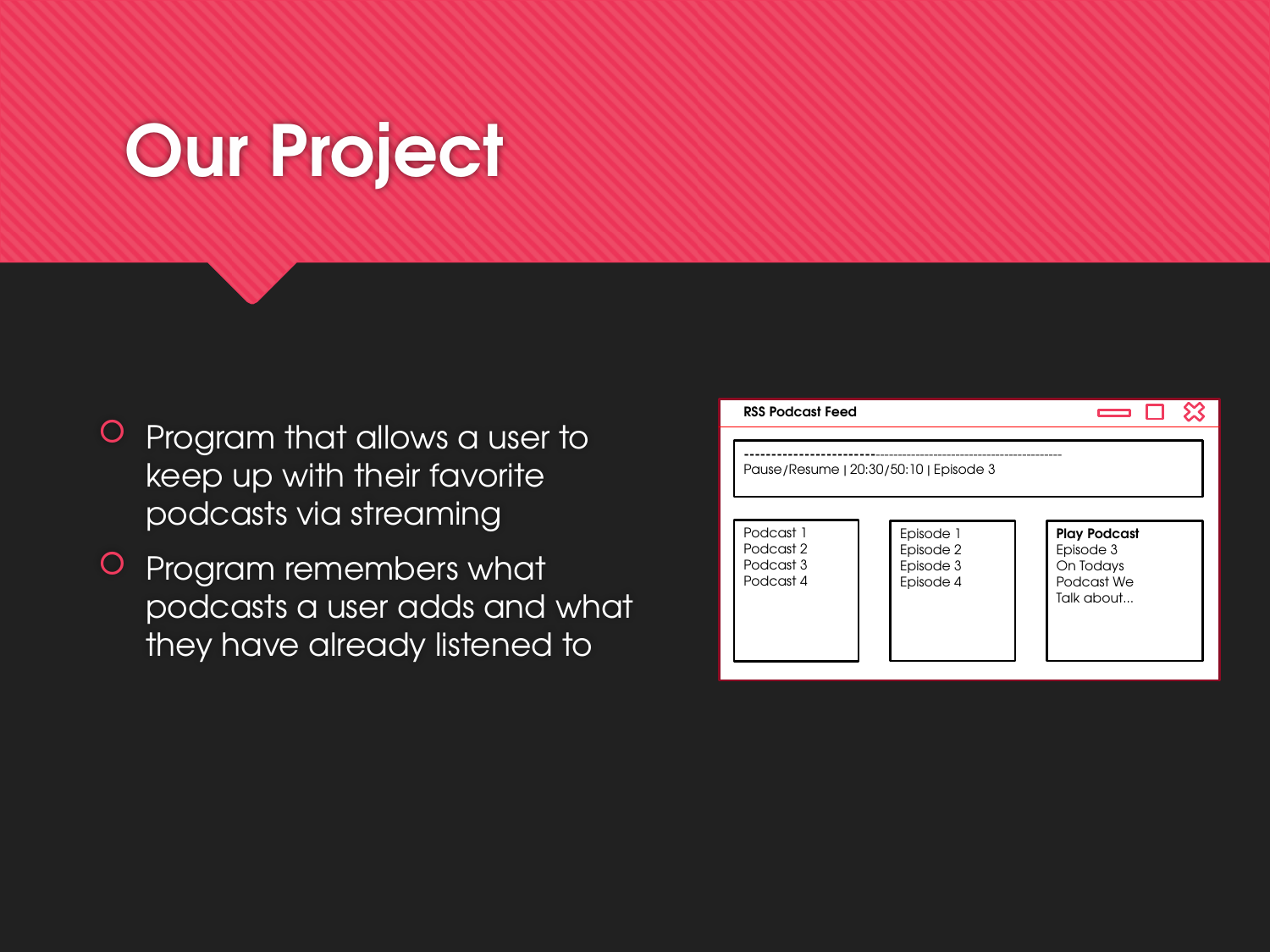

# Our Project
Program that allows a user to keep up with their favorite podcasts via streaming
Program remembers what podcasts a user adds and what they have already listened to

RSS Podcast Feed

------------------------------------------------------------------
Pause/Resume | 20:30/50:10 | Episode 3
Podcast 1
Podcast 2
Podcast 3
Podcast 4
Episode 1
Episode 2
Episode 3
Episode 4
Play Podcast
Episode 3
On Todays
Podcast We
Talk about...